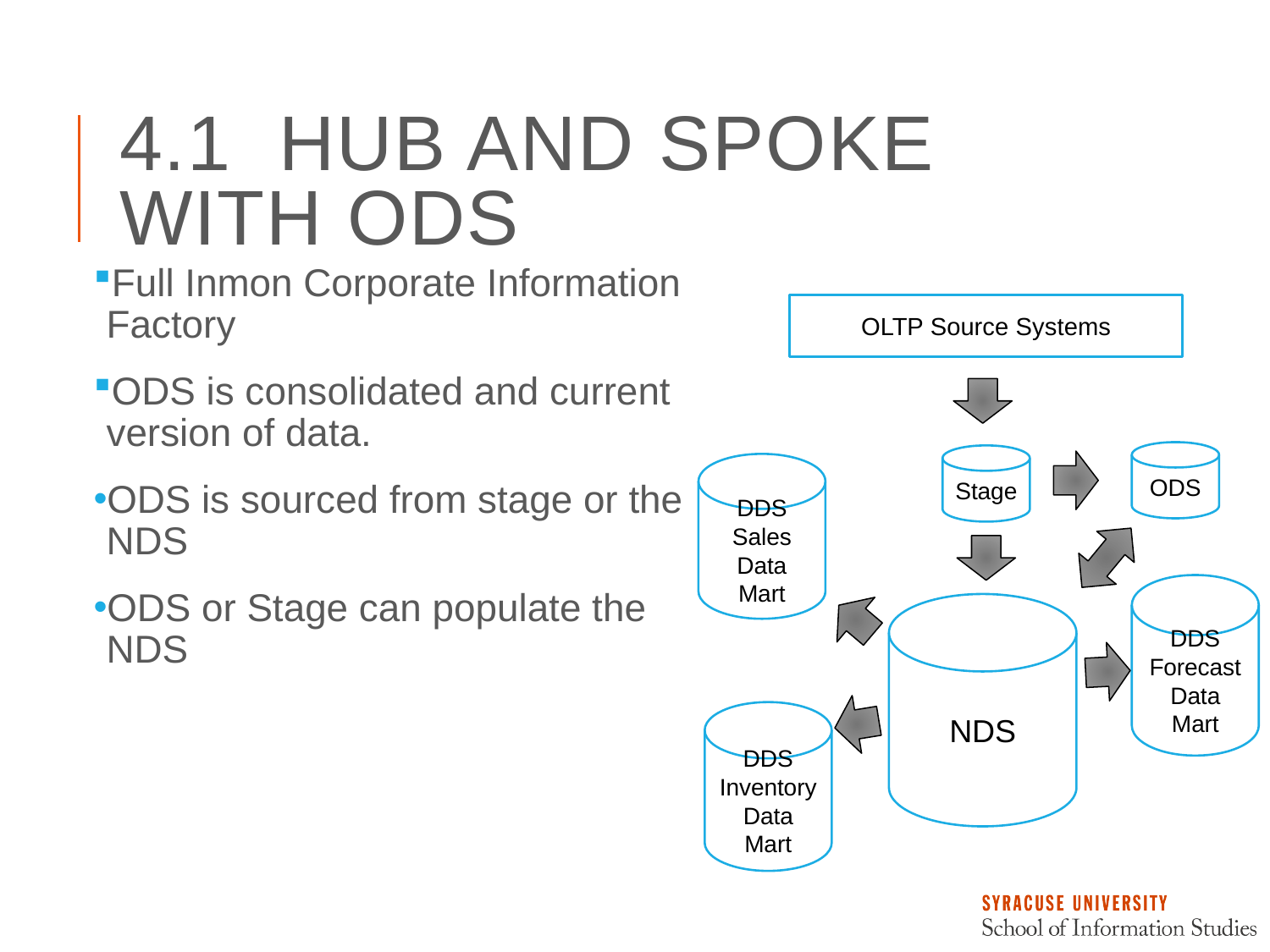

# 4.1  Hub And Spoke with ODS
Full Inmon Corporate Information Factory
ODS is consolidated and current version of data.
ODS is sourced from stage or the NDS
ODS or Stage can populate the NDS

OLTP Source Systems

ODS
Stage
DDS
Sales Data Mart

DDS
Forecast
Data Mart
NDS

DDS
Inventory
Data Mart